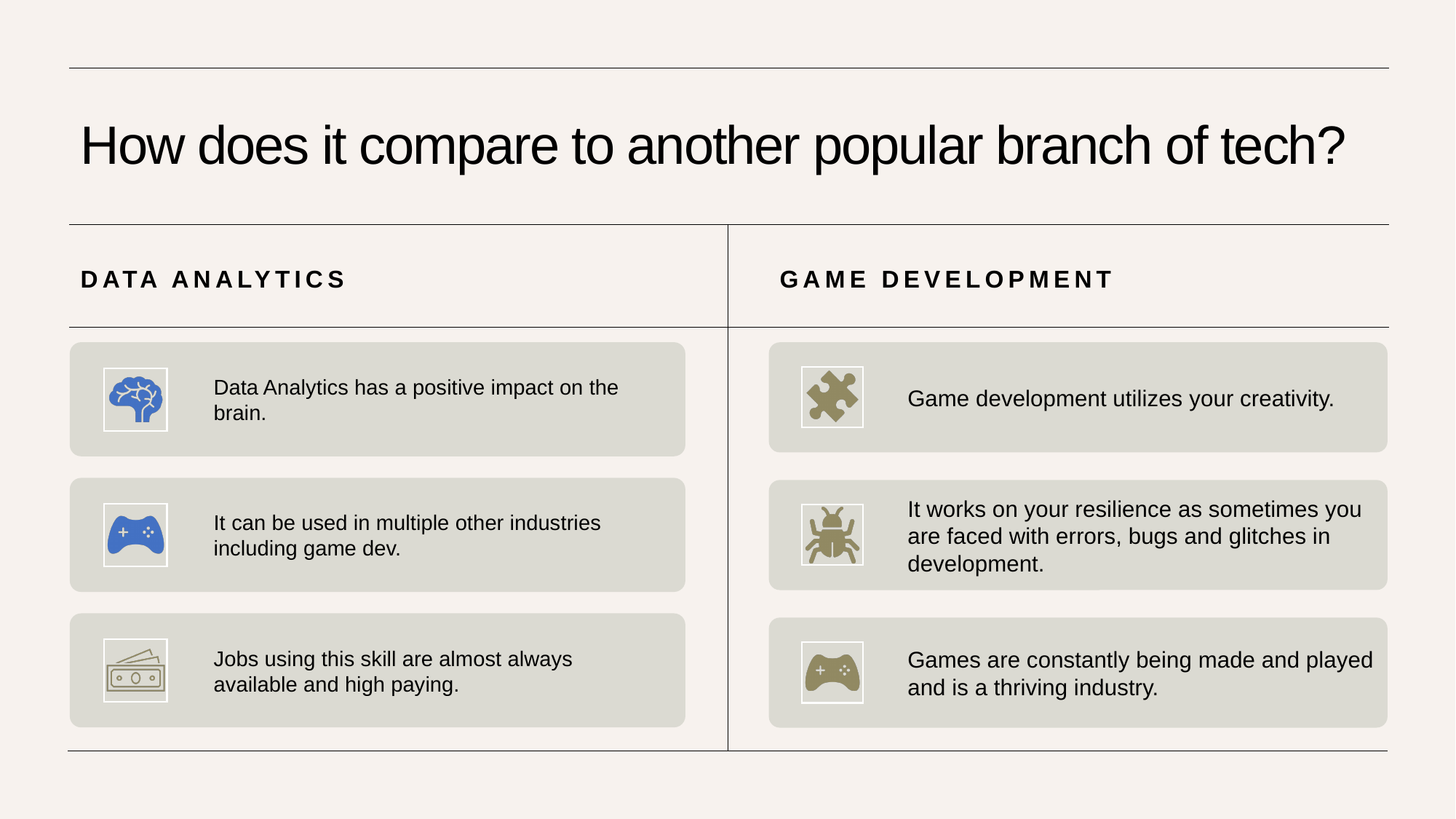

# How does it compare to another popular branch of tech?
Data Analytics
Game development
Data Analytics has a positive impact on the brain.
It can be used in multiple other industries including game dev.

Jobs using this skill are almost always available and high paying.

Game development utilizes your creativity.
It works on your resilience as sometimes you are faced with errors, bugs and glitches in development.
Games are constantly being made and played and is a thriving industry.